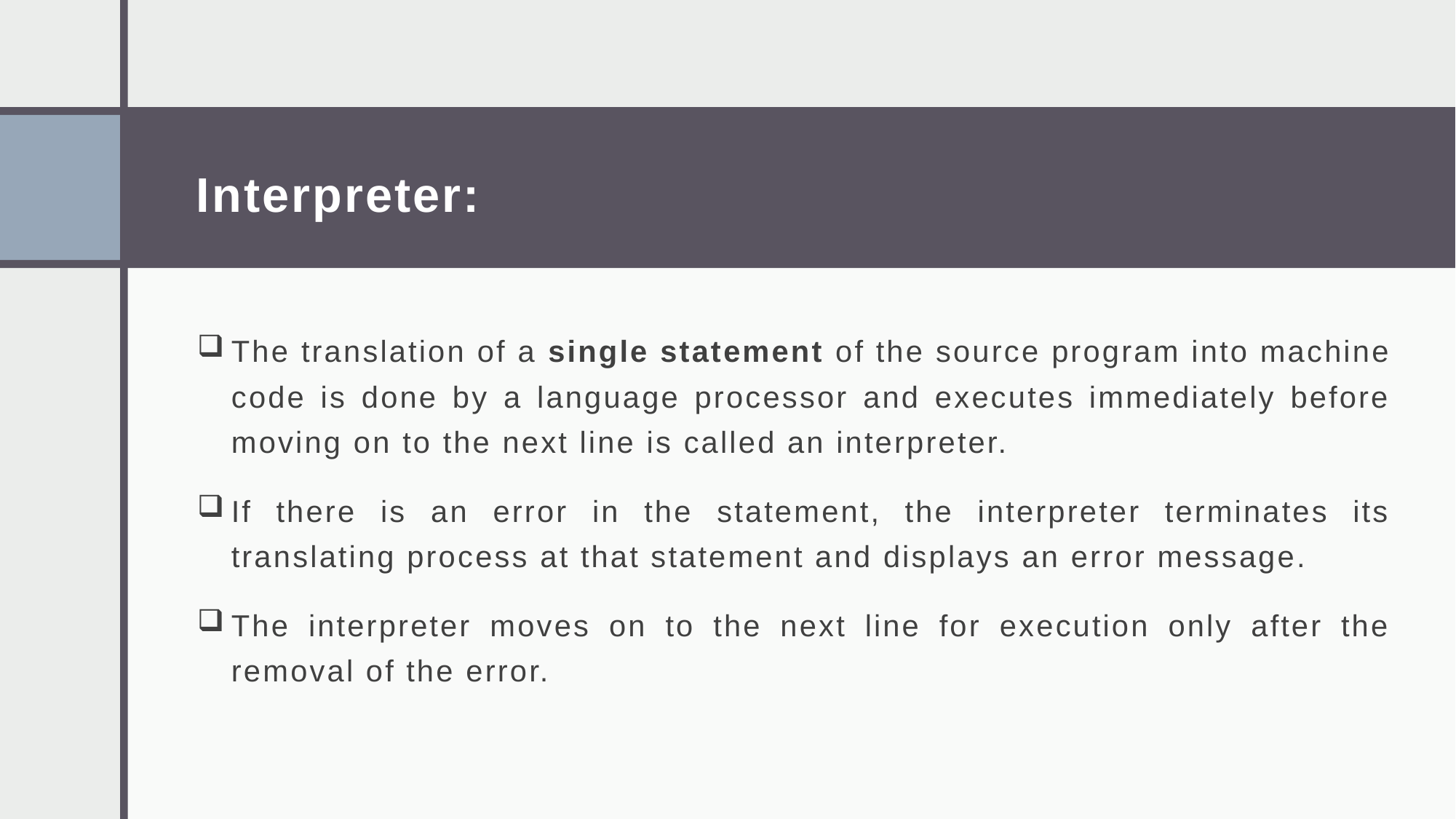

# Interpreter:
The translation of a single statement of the source program into machine code is done by a language processor and executes immediately before moving on to the next line is called an interpreter.
If there is an error in the statement, the interpreter terminates its translating process at that statement and displays an error message.
The interpreter moves on to the next line for execution only after the removal of the error.